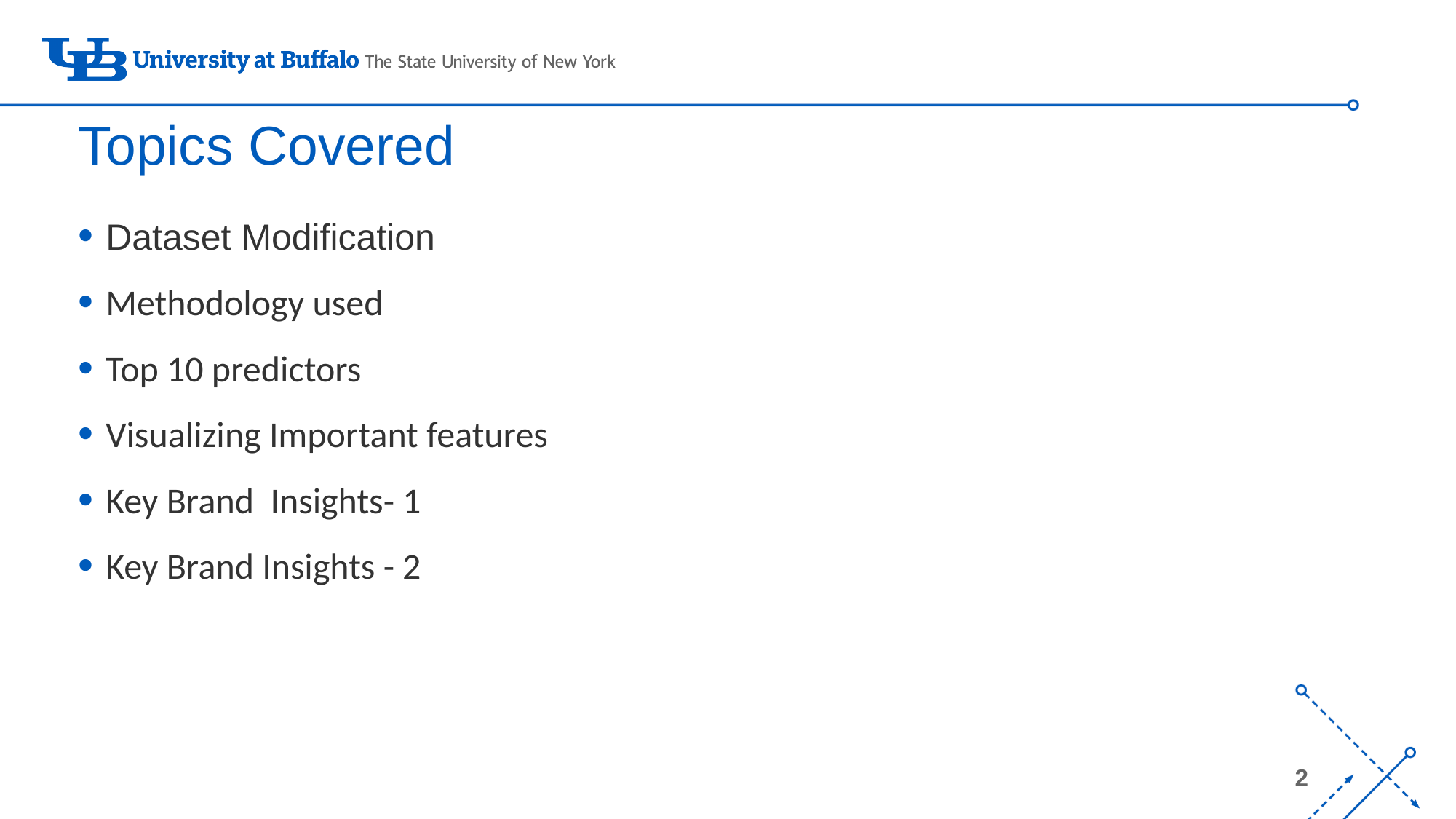

# Topics Covered
Dataset Modification
Methodology used
Top 10 predictors
Visualizing Important features
Key Brand  Insights- 1
Key Brand Insights - 2